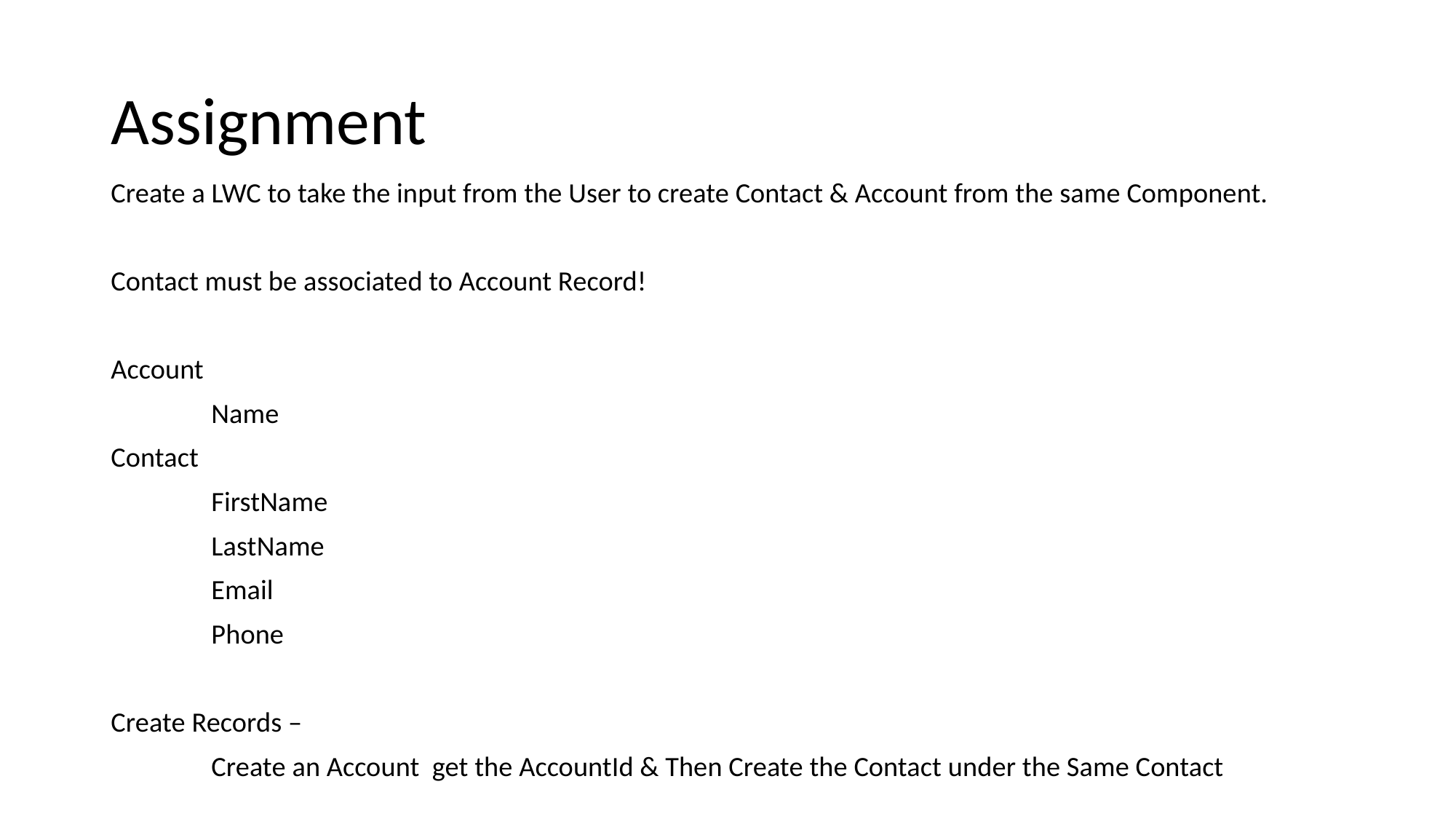

# Assignment
Create a LWC to take the input from the User to create Contact & Account from the same Component.

Contact must be associated to Account Record!

Account
	Name
Contact
	FirstName
	LastName
	Email
	Phone

Create Records –
	Create an Account  get the AccountId & Then Create the Contact under the Same Contact